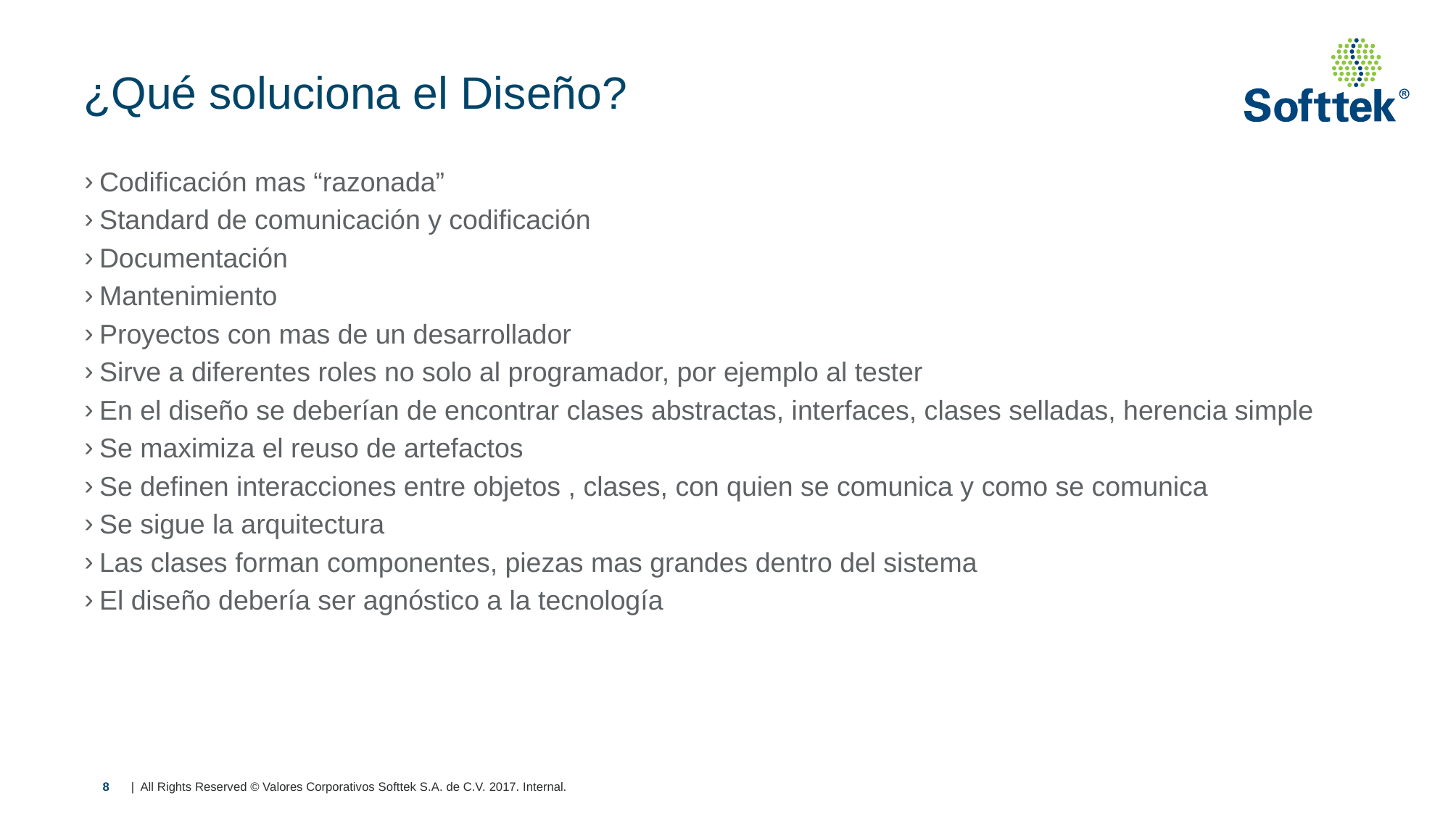

# ¿Qué soluciona el Diseño?
Codificación mas “razonada”
Standard de comunicación y codificación
Documentación
Mantenimiento
Proyectos con mas de un desarrollador
Sirve a diferentes roles no solo al programador, por ejemplo al tester
En el diseño se deberían de encontrar clases abstractas, interfaces, clases selladas, herencia simple
Se maximiza el reuso de artefactos
Se definen interacciones entre objetos , clases, con quien se comunica y como se comunica
Se sigue la arquitectura
Las clases forman componentes, piezas mas grandes dentro del sistema
El diseño debería ser agnóstico a la tecnología

8